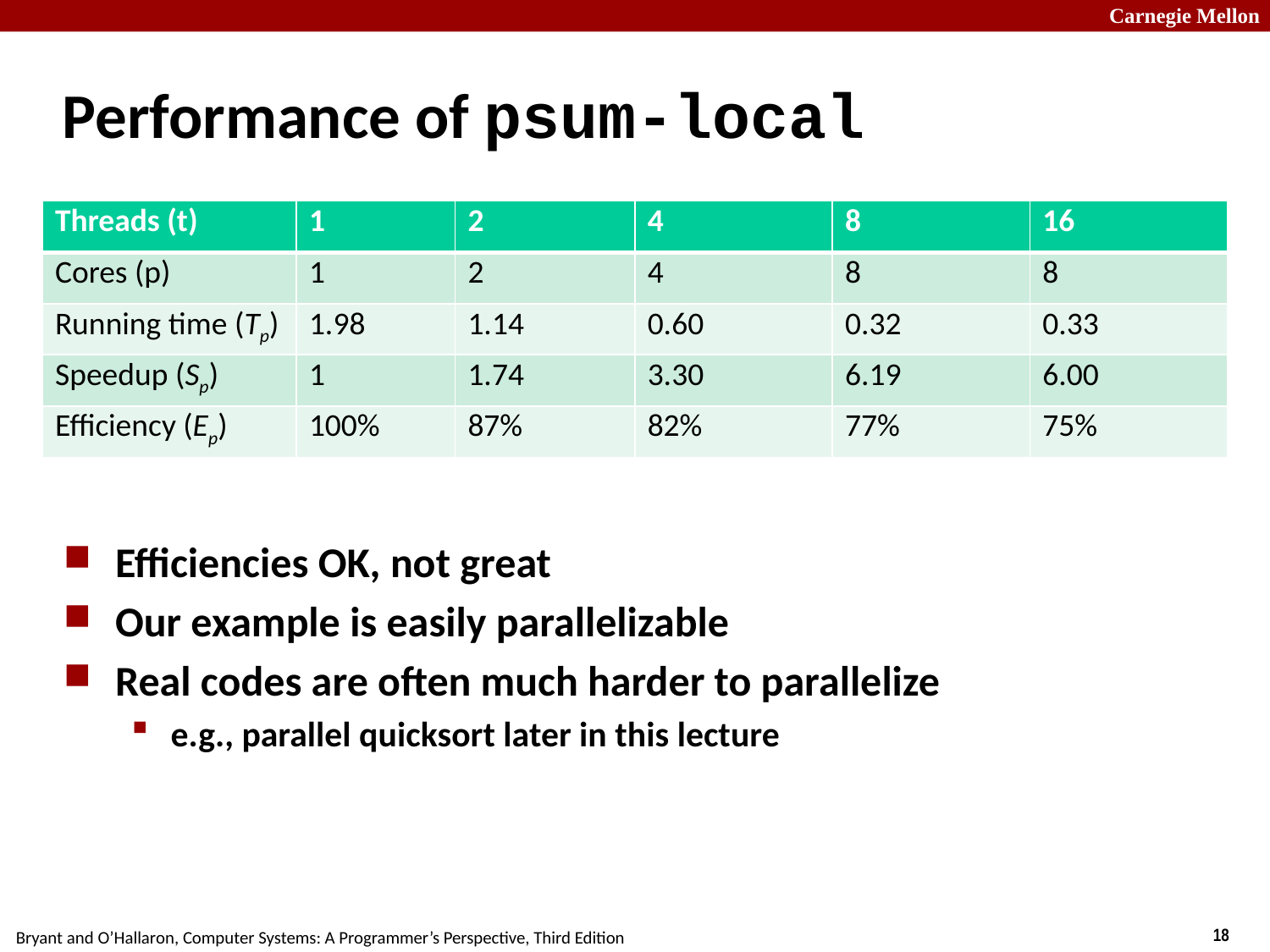

# Performance of psum-local
| Threads (t) | 1 | 2 | 4 | 8 | 16 |
| --- | --- | --- | --- | --- | --- |
| Cores (p) | 1 | 2 | 4 | 8 | 8 |
| Running time (Tp) | 1.98 | 1.14 | 0.60 | 0.32 | 0.33 |
| Speedup (Sp) | 1 | 1.74 | 3.30 | 6.19 | 6.00 |
| Efficiency (Ep) | 100% | 87% | 82% | 77% | 75% |
Efficiencies OK, not great
Our example is easily parallelizable
Real codes are often much harder to parallelize
e.g., parallel quicksort later in this lecture